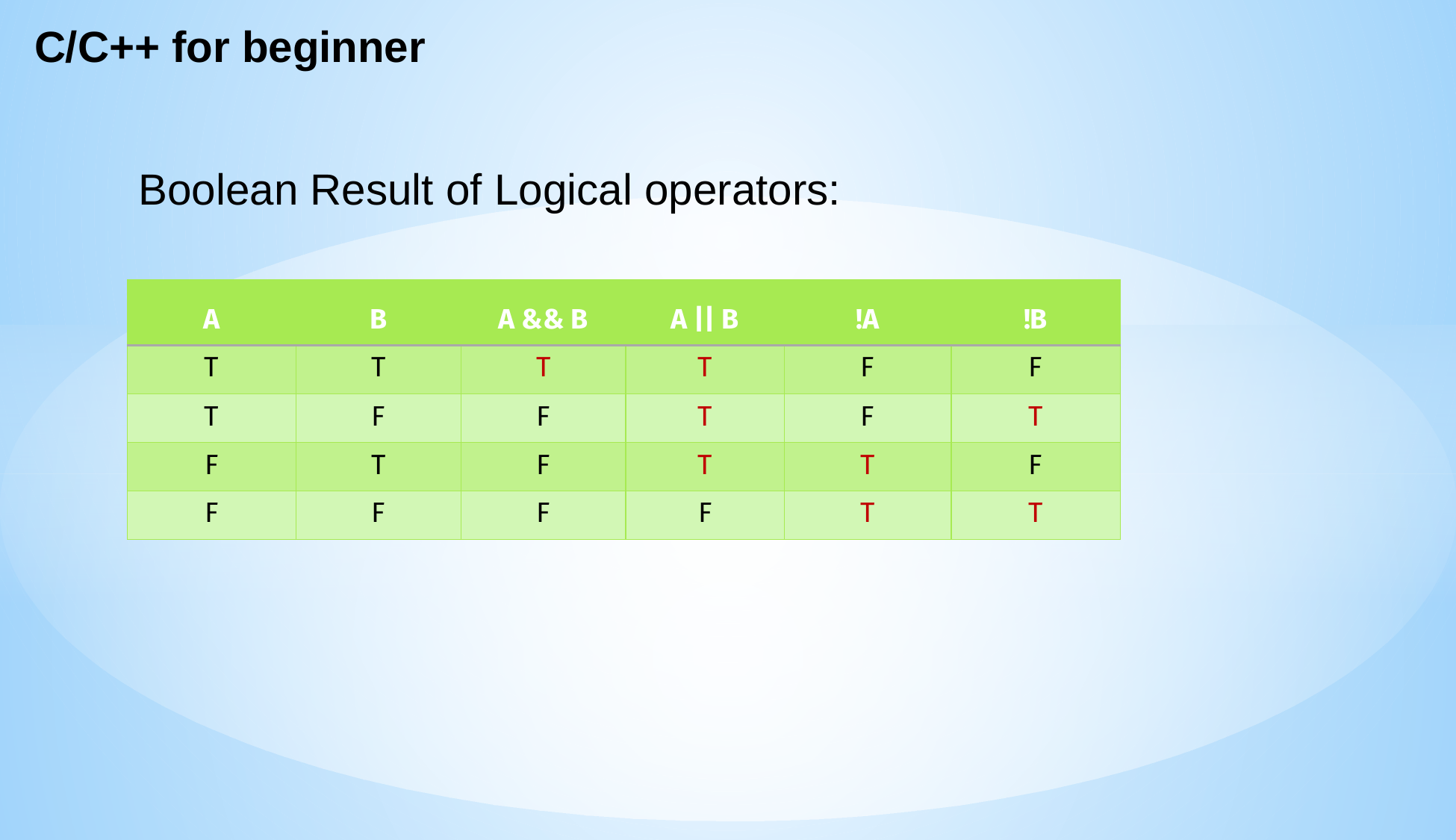

C/C++ for beginner
Boolean Result of Logical operators:
| A | B | A && B | A || B | !A | !B |
| --- | --- | --- | --- | --- | --- |
| T | T | T | T | F | F |
| T | F | F | T | F | T |
| F | T | F | T | T | F |
| F | F | F | F | T | T |